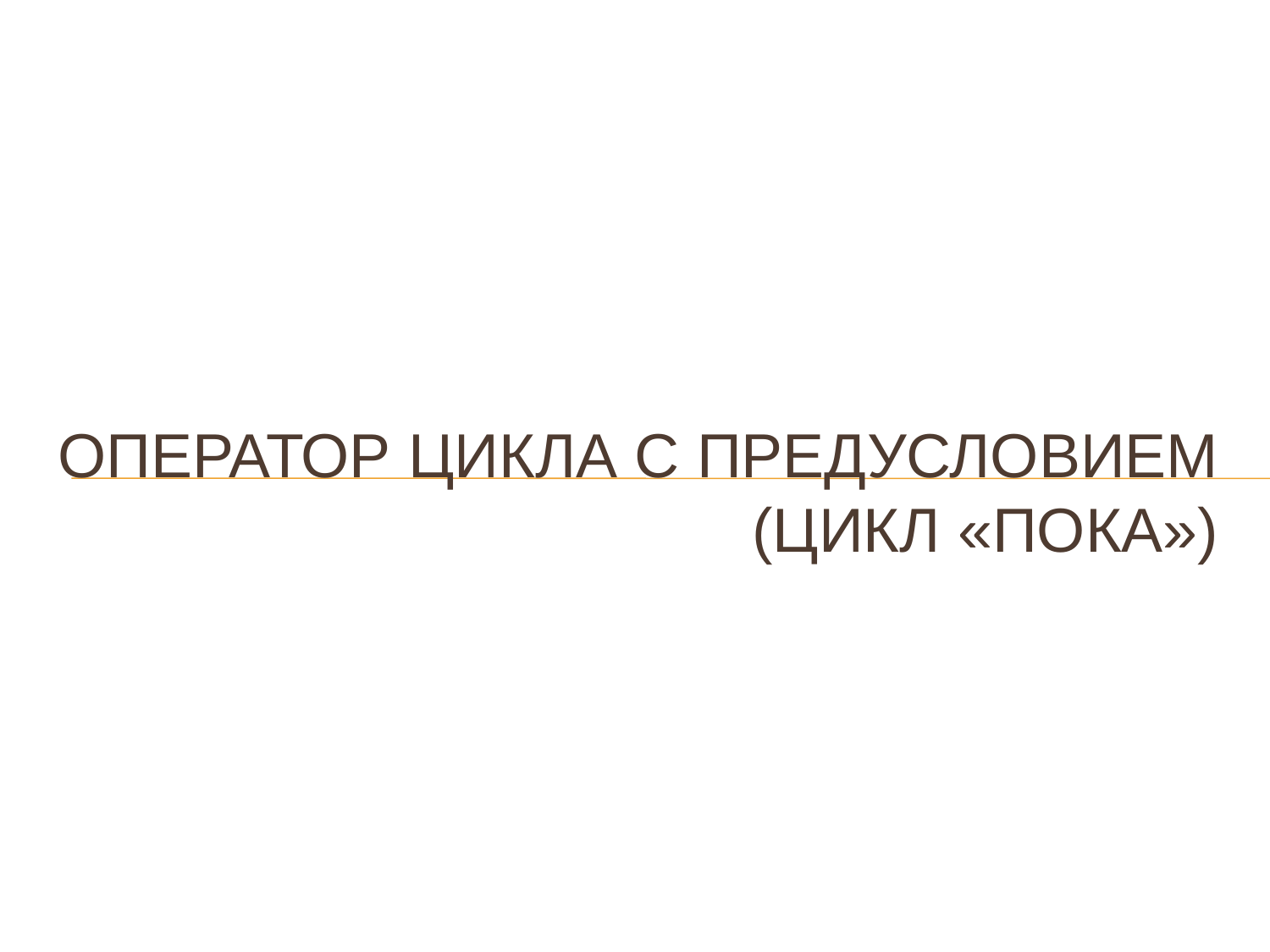

# Оператор цикла с предусловием (цикл «пока»)